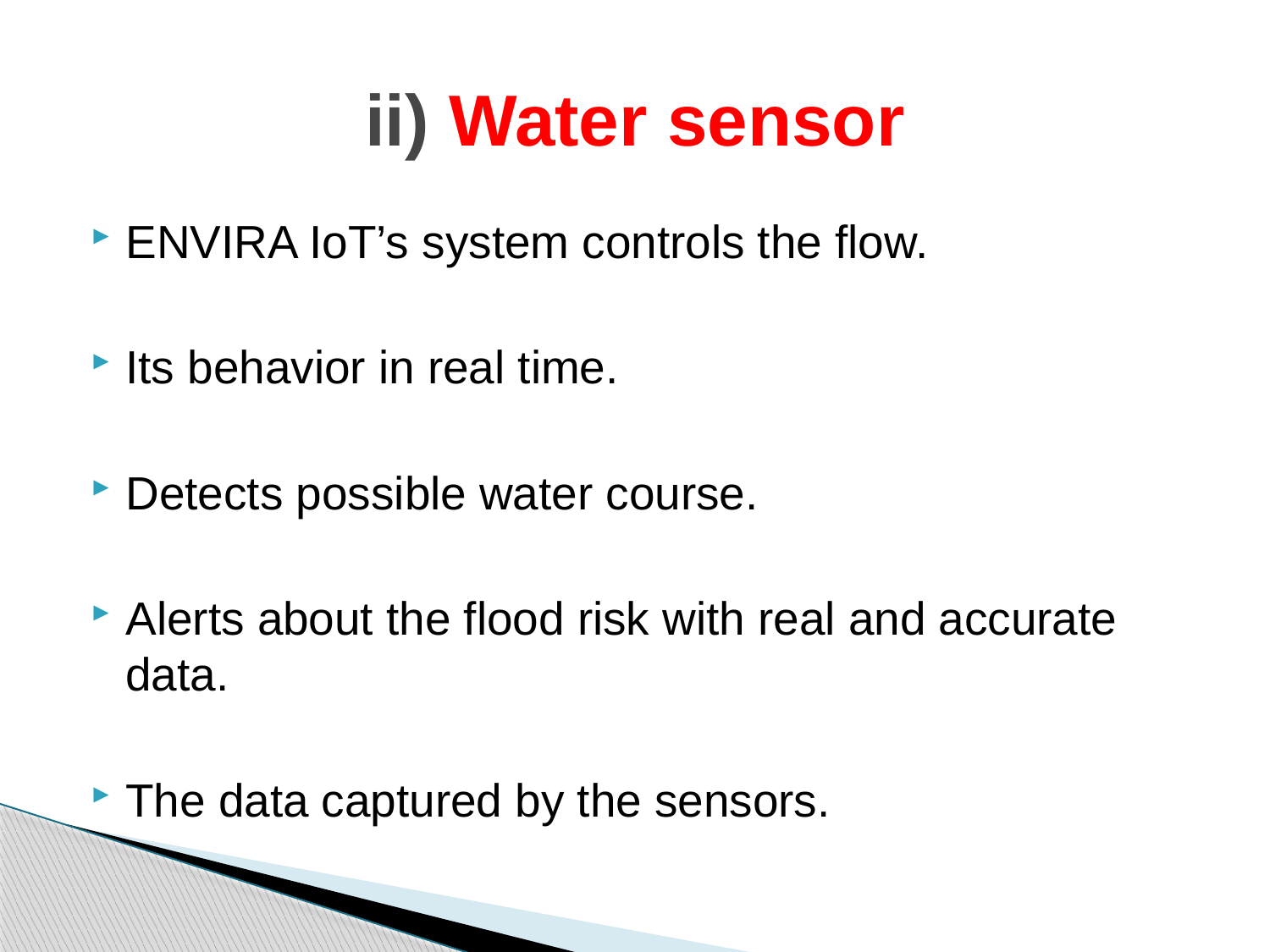

# ii) Water sensor
ENVIRA IoT’s system controls the flow.

Its behavior in real time.

Detects possible water course.

Alerts about the flood risk with real and accurate data.

The data captured by the sensors.